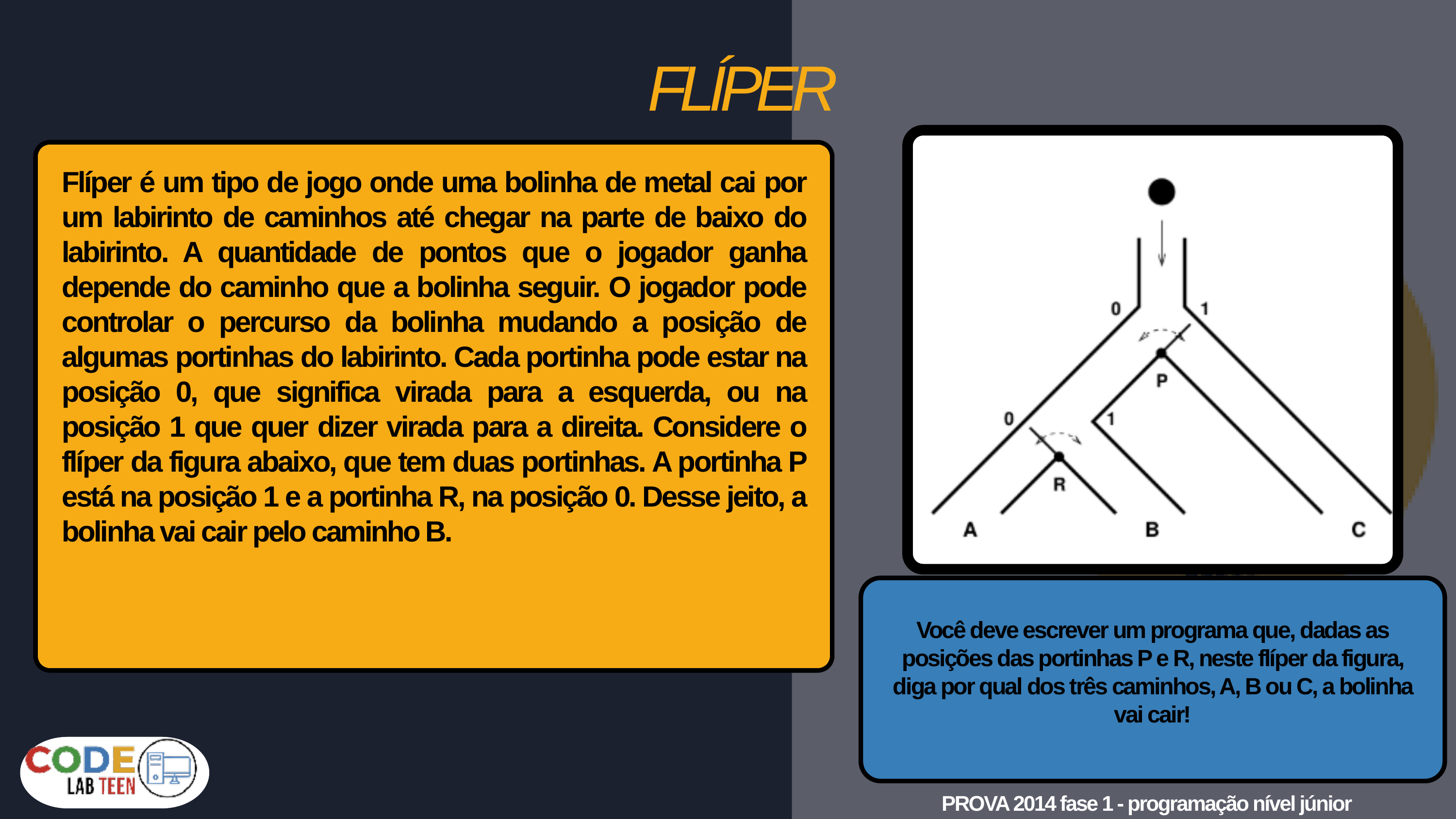

FLÍPER

Flíper é um tipo de jogo onde uma bolinha de metal cai por um labirinto de caminhos até chegar na parte de baixo do labirinto. A quantidade de pontos que o jogador ganha depende do caminho que a bolinha seguir. O jogador pode controlar o percurso da bolinha mudando a posição de algumas portinhas do labirinto. Cada portinha pode estar na posição 0, que significa virada para a esquerda, ou na posição 1 que quer dizer virada para a direita. Considere o flíper da figura abaixo, que tem duas portinhas. A portinha P está na posição 1 e a portinha R, na posição 0. Desse jeito, a bolinha vai cair pelo caminho B.

Você deve escrever um programa que, dadas as posições das portinhas P e R, neste flíper da figura, diga por qual dos três caminhos, A, B ou C, a bolinha vai cair!

PROVA 2014 fase 1 - programação nível júnior